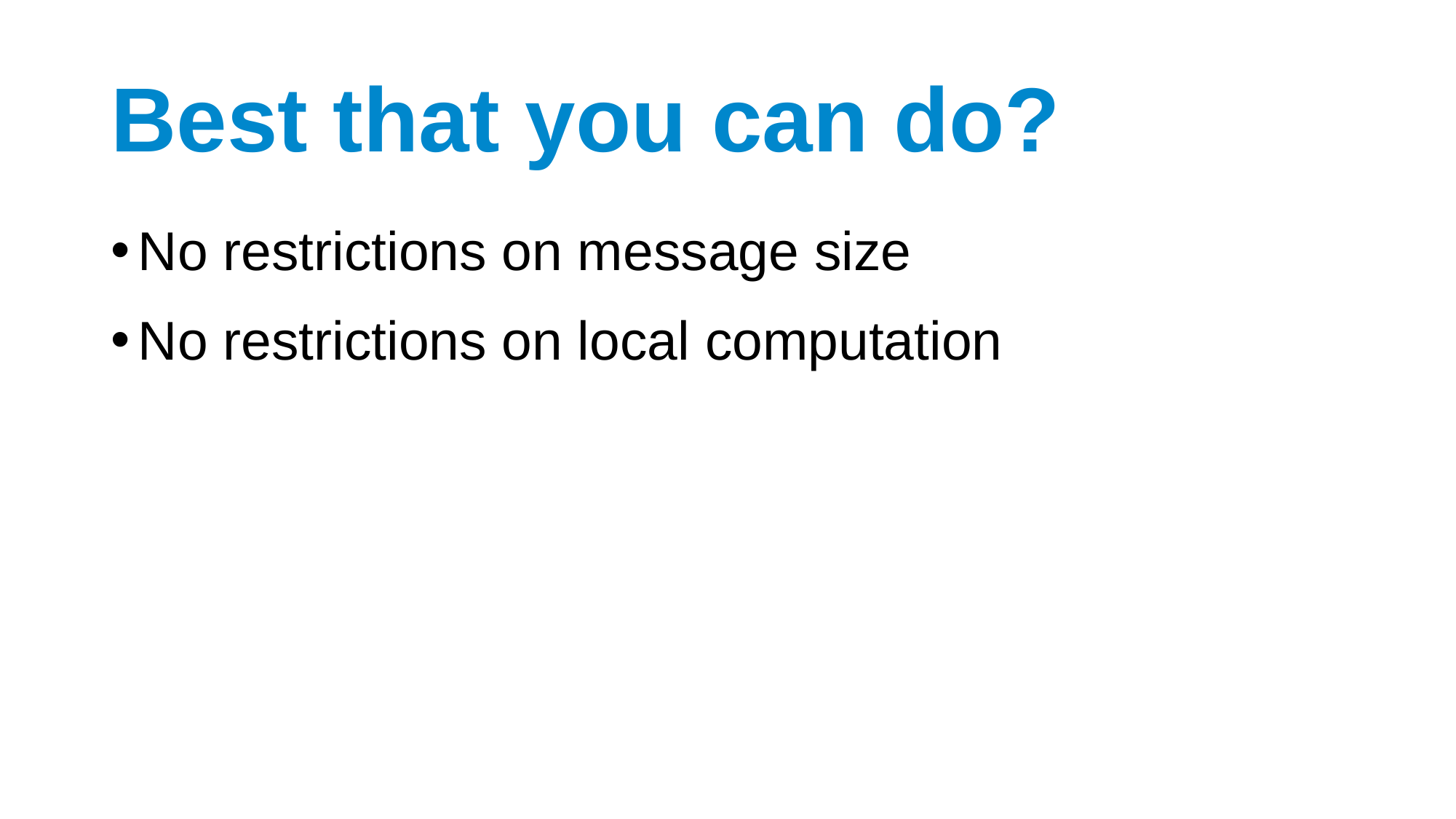

# Best that you can do?
No restrictions on message size
No restrictions on local computation
Best that you can do: in each round,
tell each neighbor everything you know!